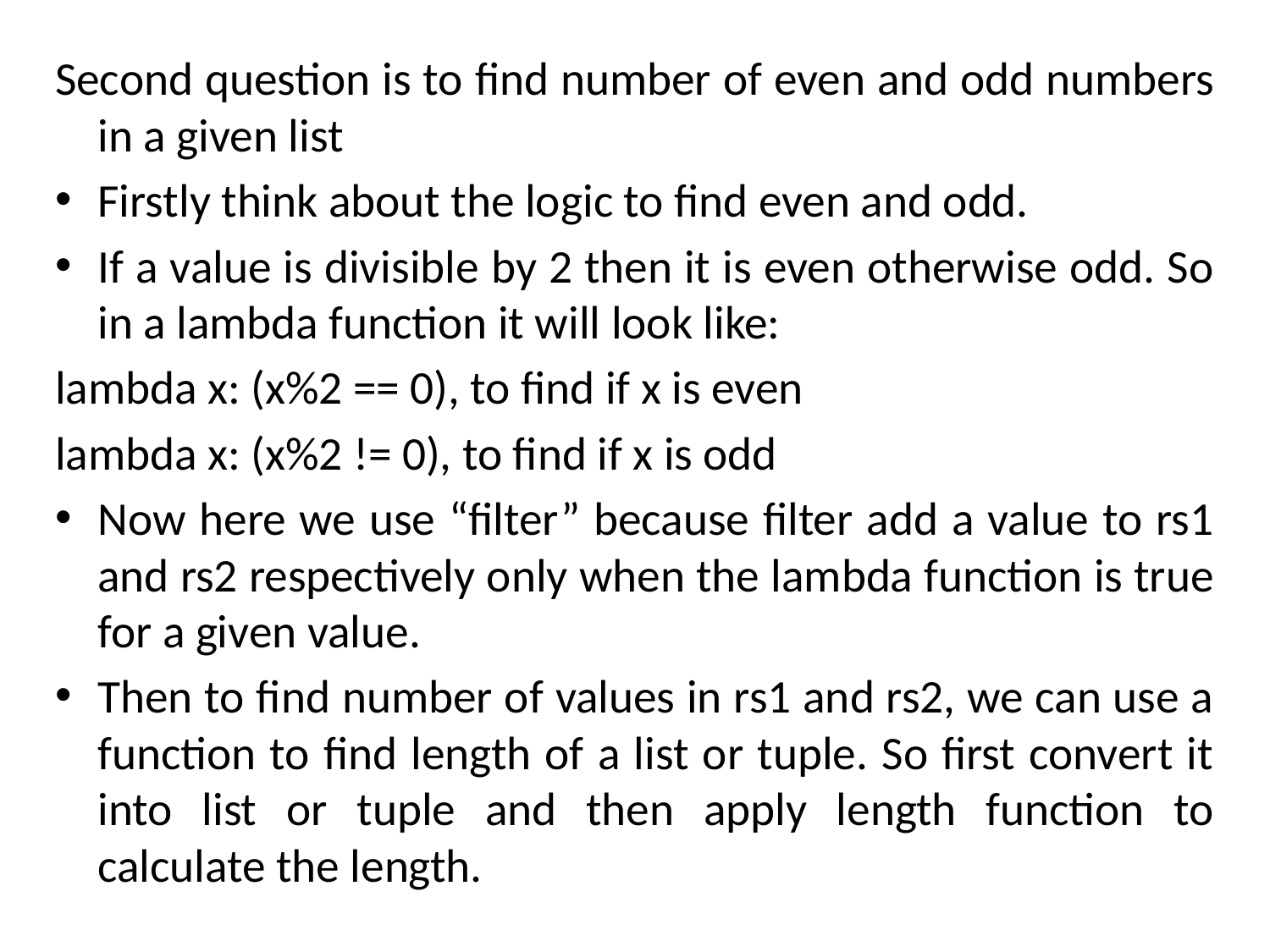

Second question is to find number of even and odd numbers in a given list
Firstly think about the logic to find even and odd.
If a value is divisible by 2 then it is even otherwise odd. So in a lambda function it will look like:
lambda x: (x%2 == 0), to find if x is even
lambda x: (x%2 != 0), to find if x is odd
Now here we use “filter” because filter add a value to rs1 and rs2 respectively only when the lambda function is true for a given value.
Then to find number of values in rs1 and rs2, we can use a function to find length of a list or tuple. So first convert it into list or tuple and then apply length function to calculate the length.